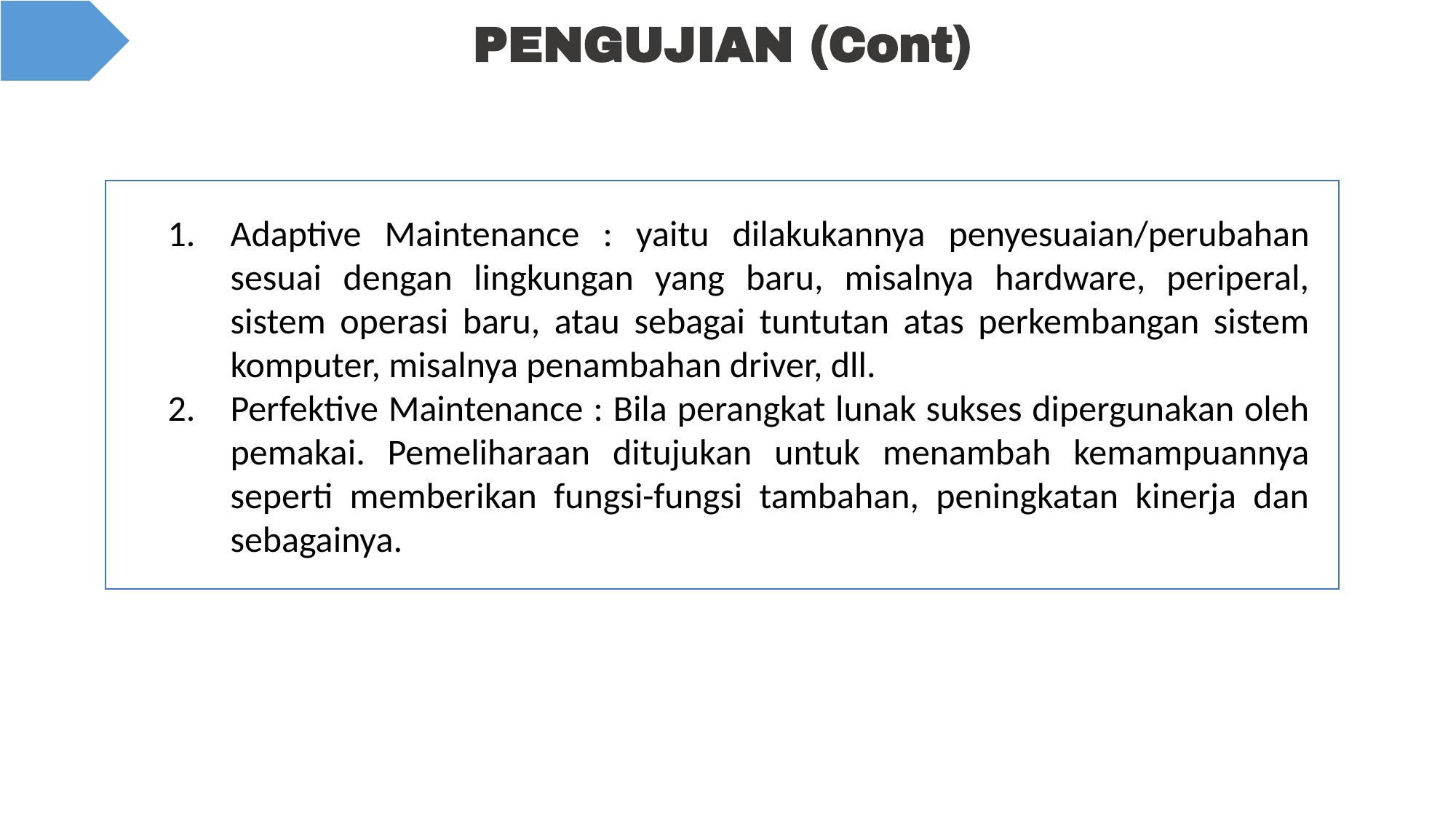

# PENGUJIAN (Cont)
Adaptive Maintenance : yaitu dilakukannya penyesuaian/perubahan sesuai dengan lingkungan yang baru, misalnya hardware, periperal, sistem operasi baru, atau sebagai tuntutan atas perkembangan sistem komputer, misalnya penambahan driver, dll.
Perfektive Maintenance : Bila perangkat lunak sukses dipergunakan oleh pemakai. Pemeliharaan ditujukan untuk menambah kemampuannya seperti memberikan fungsi-fungsi tambahan, peningkatan kinerja dan sebagainya.